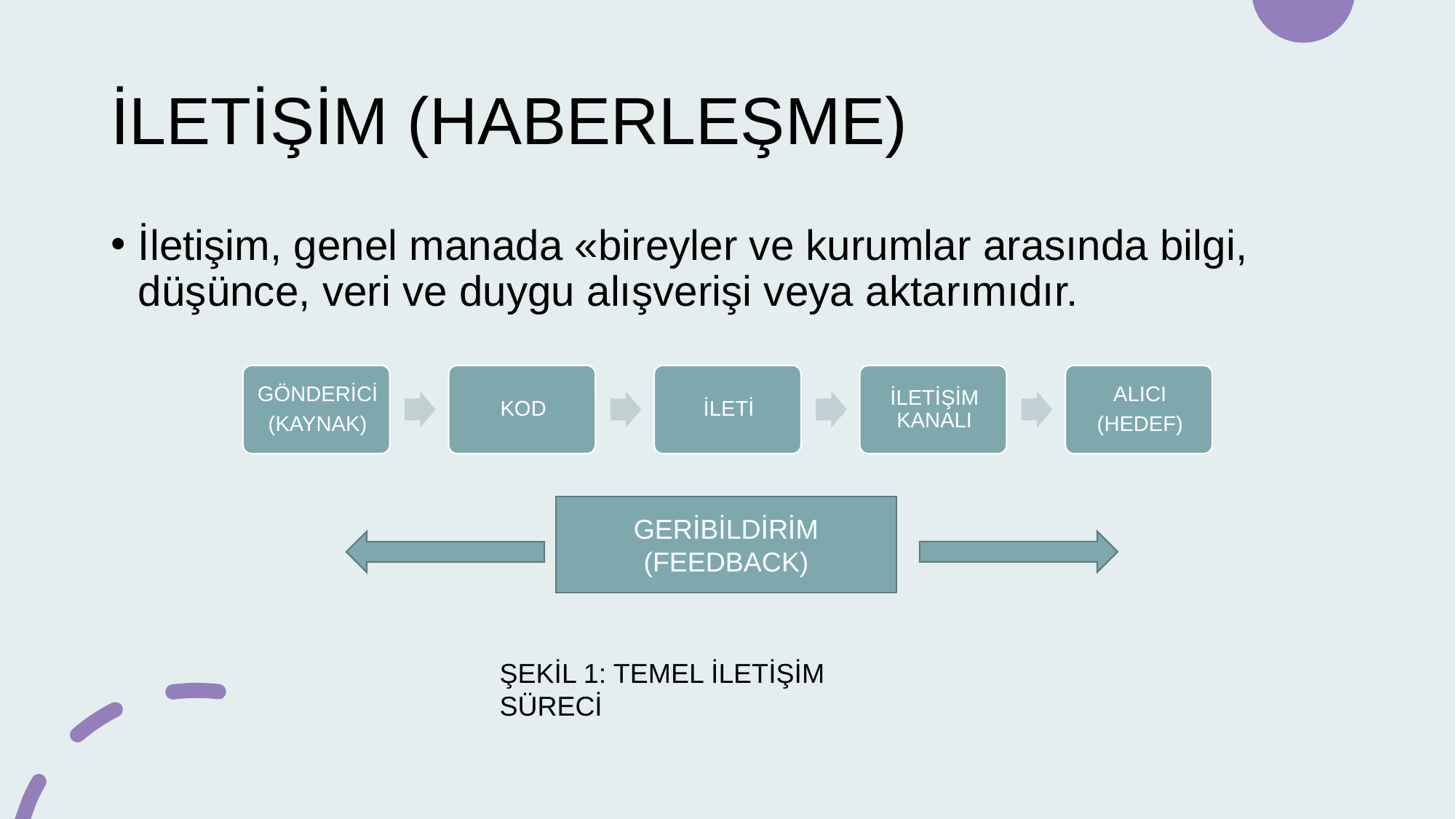

# İLETİŞİM (HABERLEŞME)
GÖNDERİCİ
(KAYNAK)

KOD

İLETİ

İLETİŞİM KANALI

ALICI
(HEDEF)
İletişim, genel manada «bireyler ve kurumlar arasında bilgi, düşünce, veri ve duygu alışverişi veya aktarımıdır.
GERİBİLDİRİM (FEEDBACK)

ŞEKİL 1: TEMEL İLETİŞİM SÜRECİ